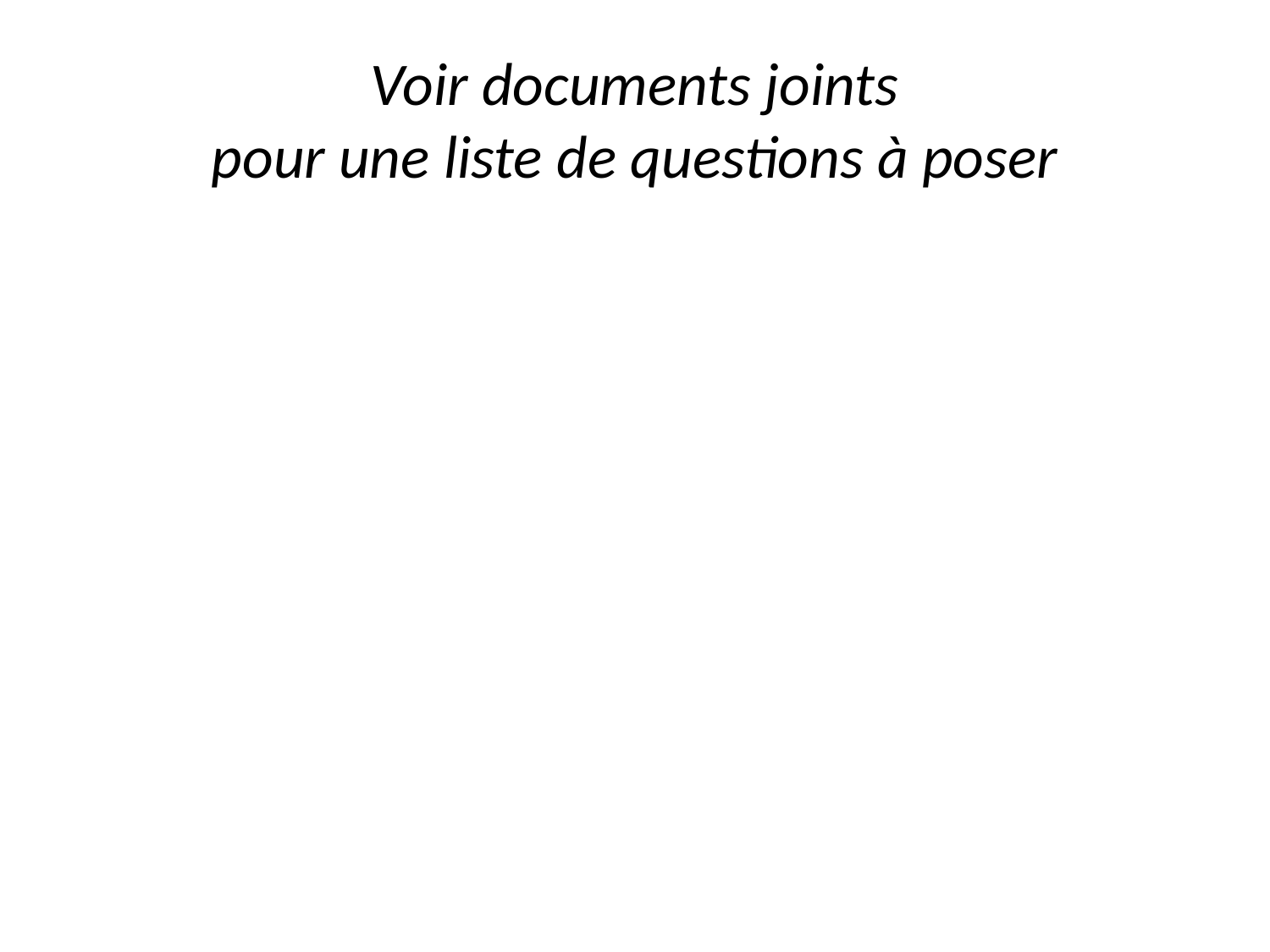

# Voir documents joints pour une liste de questions à poser